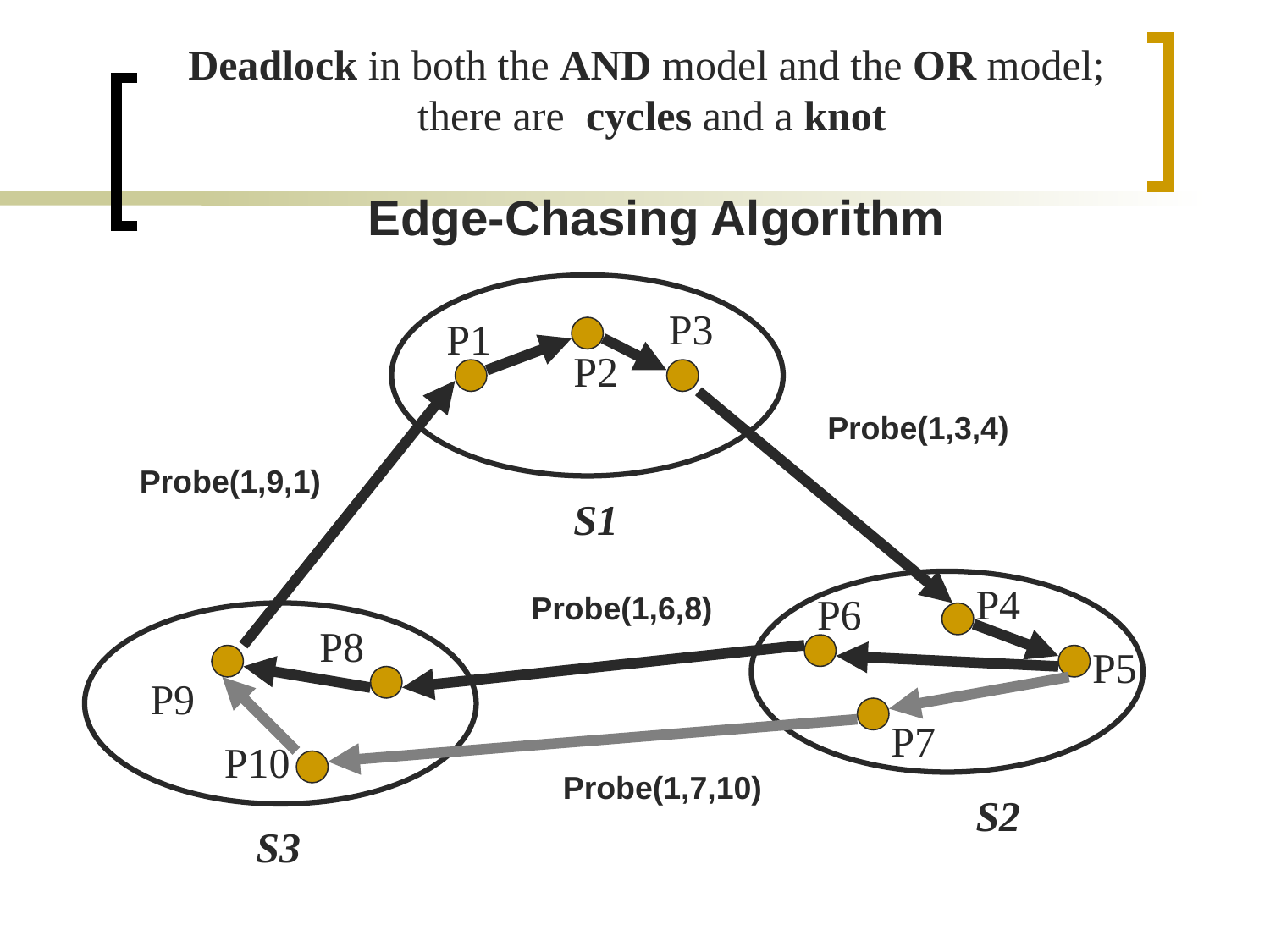

Deadlock in both the AND model and the OR model;
there are  cycles and a knot
Edge-Chasing Algorithm

P3
P1

P2

Probe(1,3,4)
Probe(1,9,1)
S1

P4
Probe(1,6,8)
P6

P8

P5

P9

P7

P10

Probe(1,7,10)
S2
S3